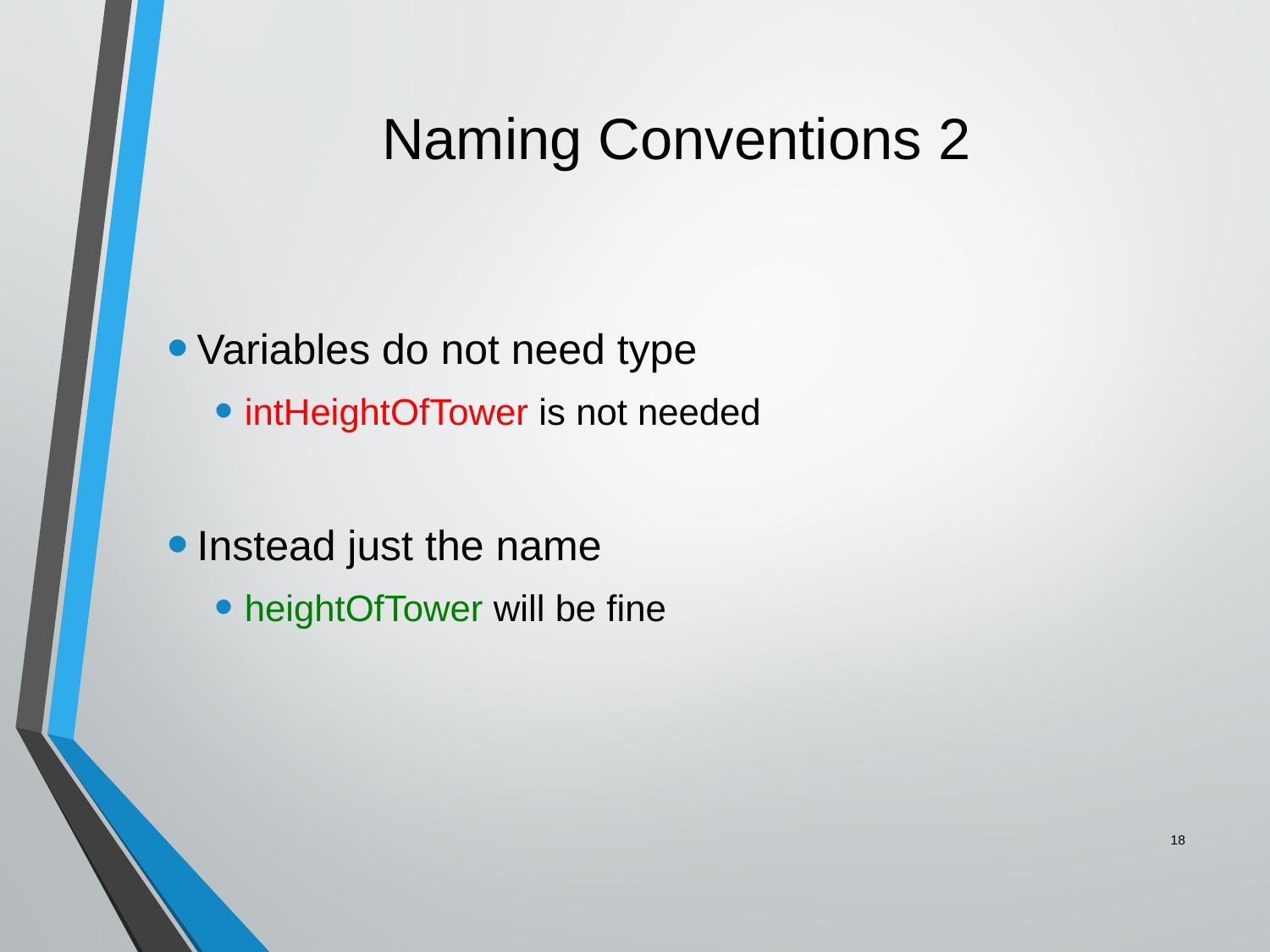

# Naming Conventions 2
Variables do not need type
intHeightOfTower is not needed

Instead just the name
heightOfTower will be fine

18